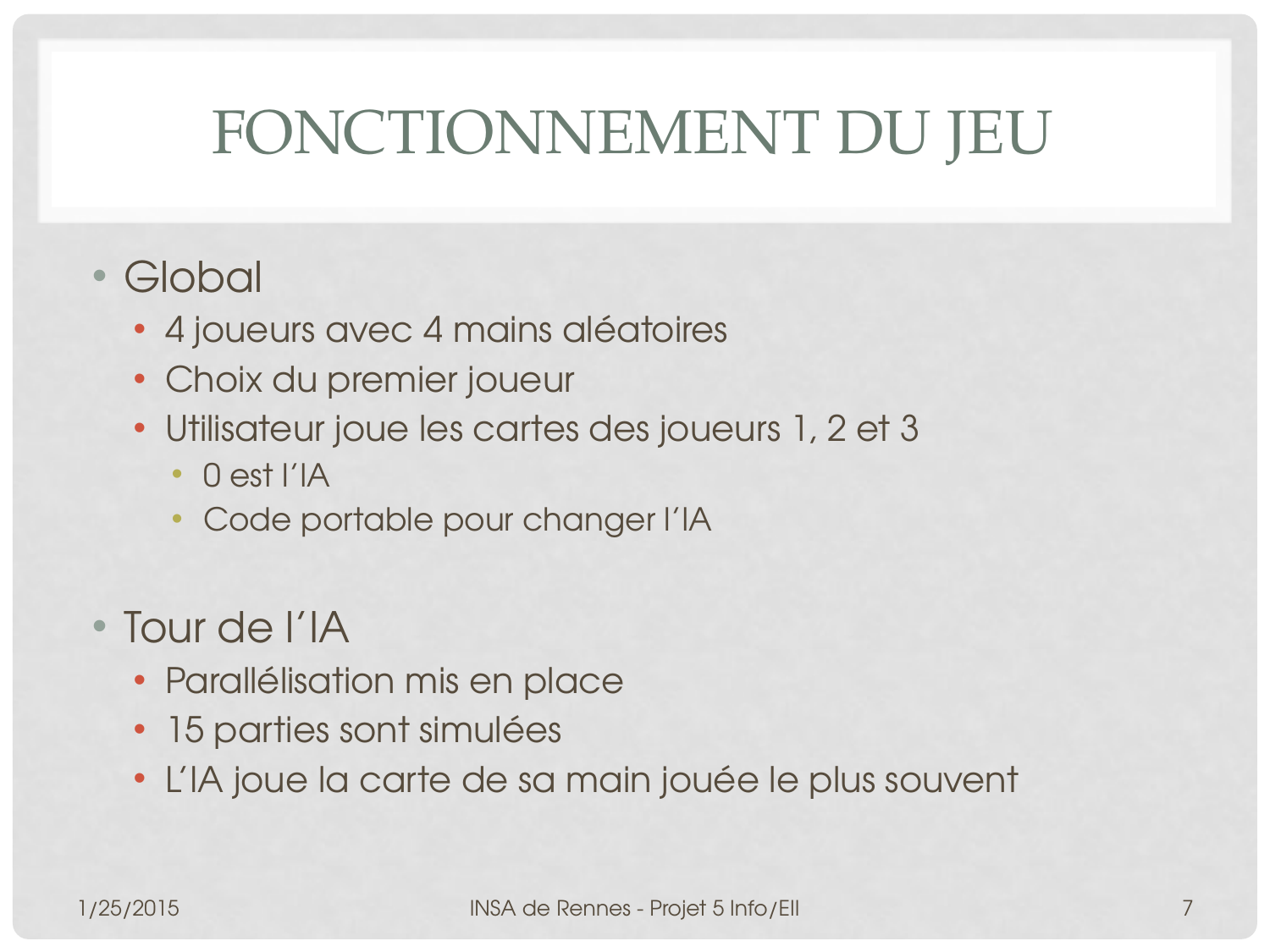

# Fonctionnement du jeu
Global
4 joueurs avec 4 mains aléatoires
Choix du premier joueur
Utilisateur joue les cartes des joueurs 1, 2 et 3
0 est l’IA
Code portable pour changer l’IA

Tour de l’IA
Parallélisation mis en place
15 parties sont simulées
L’IA joue la carte de sa main jouée le plus souvent
1/25/2015
INSA de Rennes - Projet 5 Info/EII
7